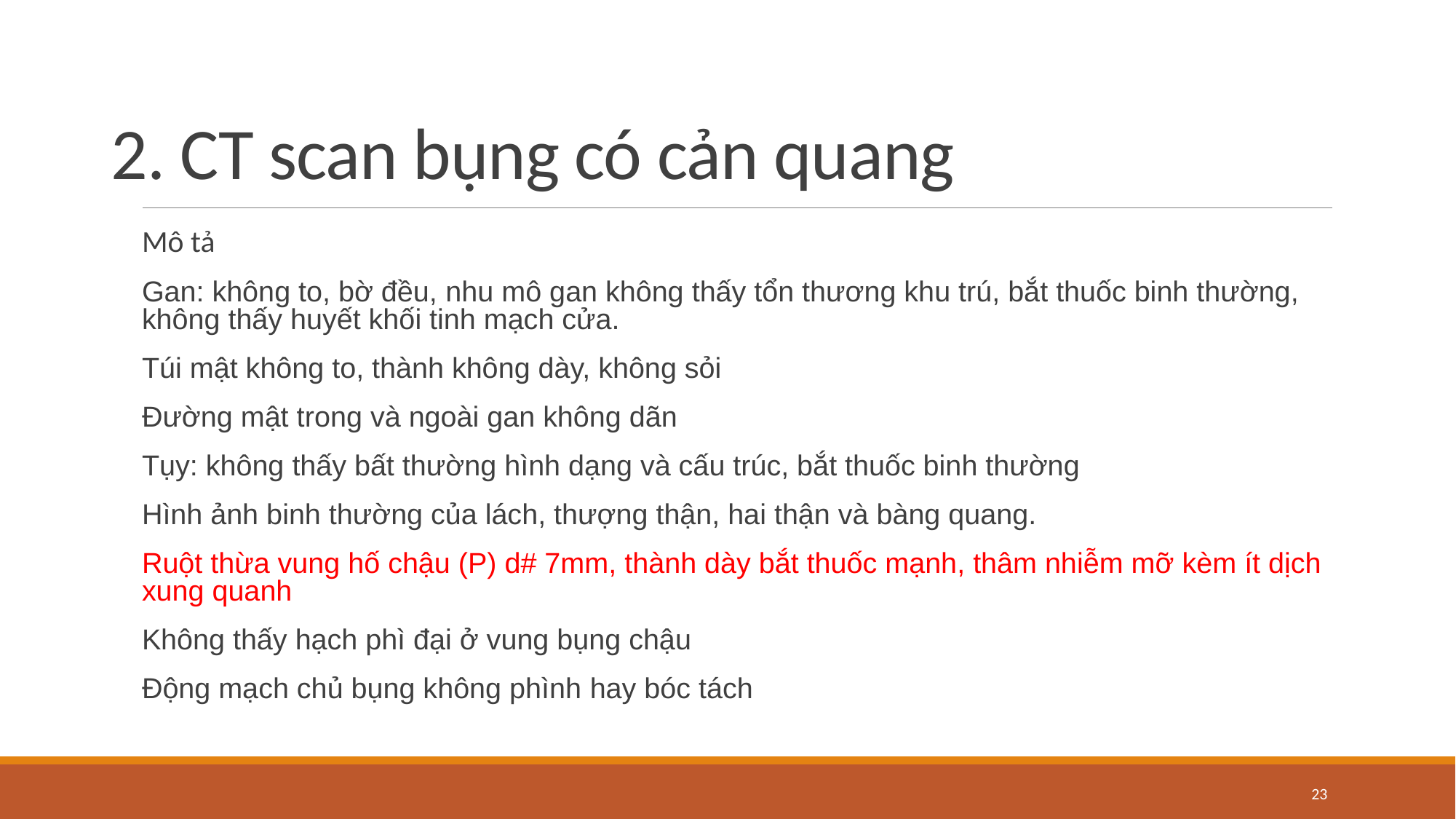

# 2. CT scan bụng có cản quang
Mô tả
Gan: không to, bờ đều, nhu mô gan không thấy tổn thương khu trú, bắt thuốc binh thường, không thấy huyết khối tinh mạch cửa.
Túi mật không to, thành không dày, không sỏi
Đường mật trong và ngoài gan không dãn
Tụy: không thấy bất thường hình dạng và cấu trúc, bắt thuốc binh thường
Hình ảnh binh thường của lách, thượng thận, hai thận và bàng quang.
Ruột thừa vung hố chậu (P) d# 7mm, thành dày bắt thuốc mạnh, thâm nhiễm mỡ kèm ít dịch xung quanh
Không thấy hạch phì đại ở vung bụng chậu
Động mạch chủ bụng không phình hay bóc tách
23